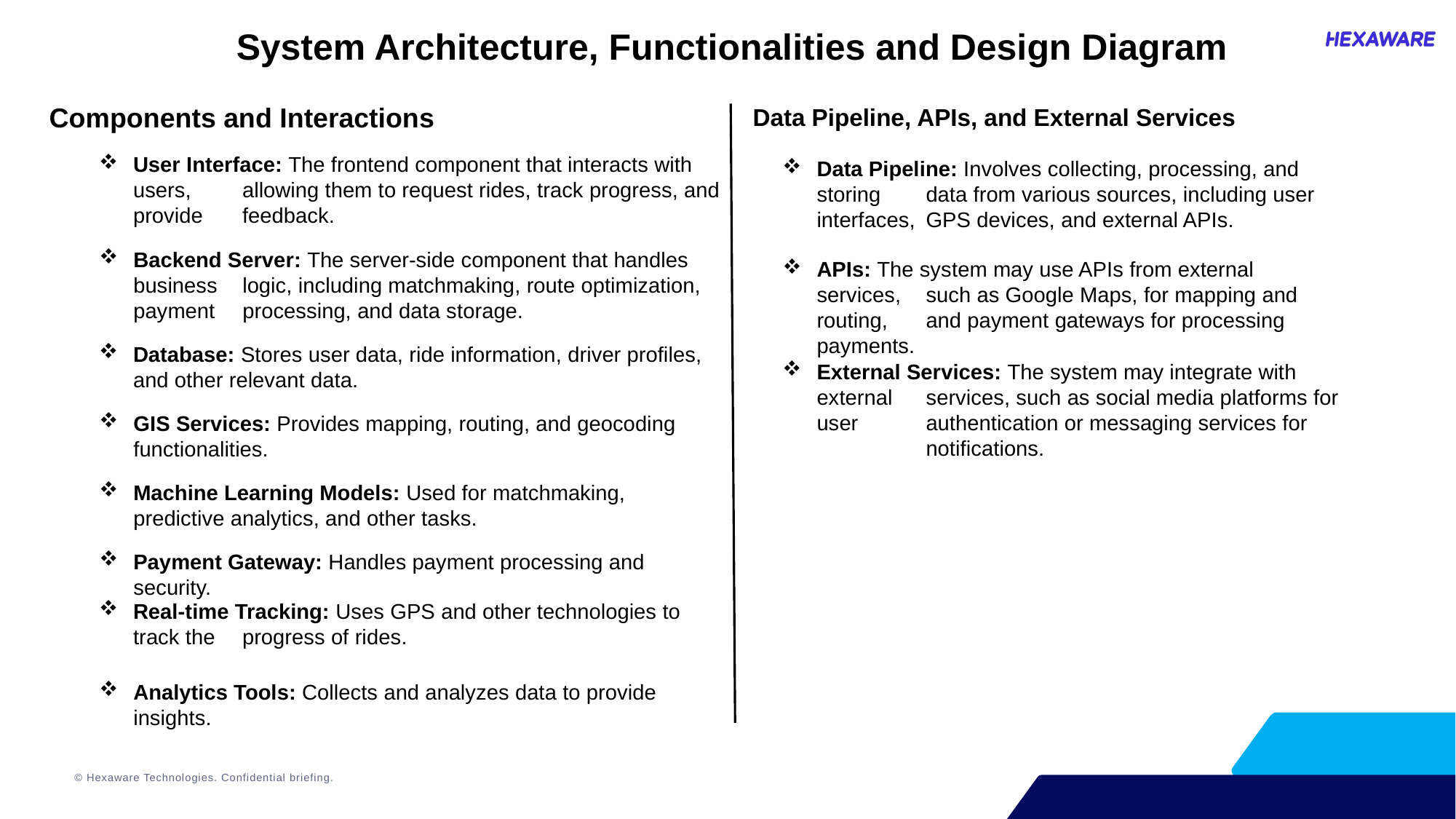

System Architecture, Functionalities and Design Diagram
Components and Interactions
Data Pipeline, APIs, and External Services
User Interface: The frontend component that interacts with users, 	allowing them to request rides, track progress, and provide 	feedback.
Data Pipeline: Involves collecting, processing, and storing 	data from various sources, including user interfaces, 	GPS devices, and external APIs.
Backend Server: The server-side component that handles business 	logic, including matchmaking, route optimization, payment 	processing, and data storage.
APIs: The system may use APIs from external services, 	such as Google Maps, for mapping and routing, 	and payment gateways for processing payments.
Database: Stores user data, ride information, driver profiles, and other relevant data.
External Services: The system may integrate with external 	services, such as social media platforms for user 	authentication or messaging services for 	notifications.
GIS Services: Provides mapping, routing, and geocoding functionalities.
Machine Learning Models: Used for matchmaking, predictive analytics, and other tasks.
Payment Gateway: Handles payment processing and security.
Real-time Tracking: Uses GPS and other technologies to track the 	progress of rides.
Analytics Tools: Collects and analyzes data to provide insights.